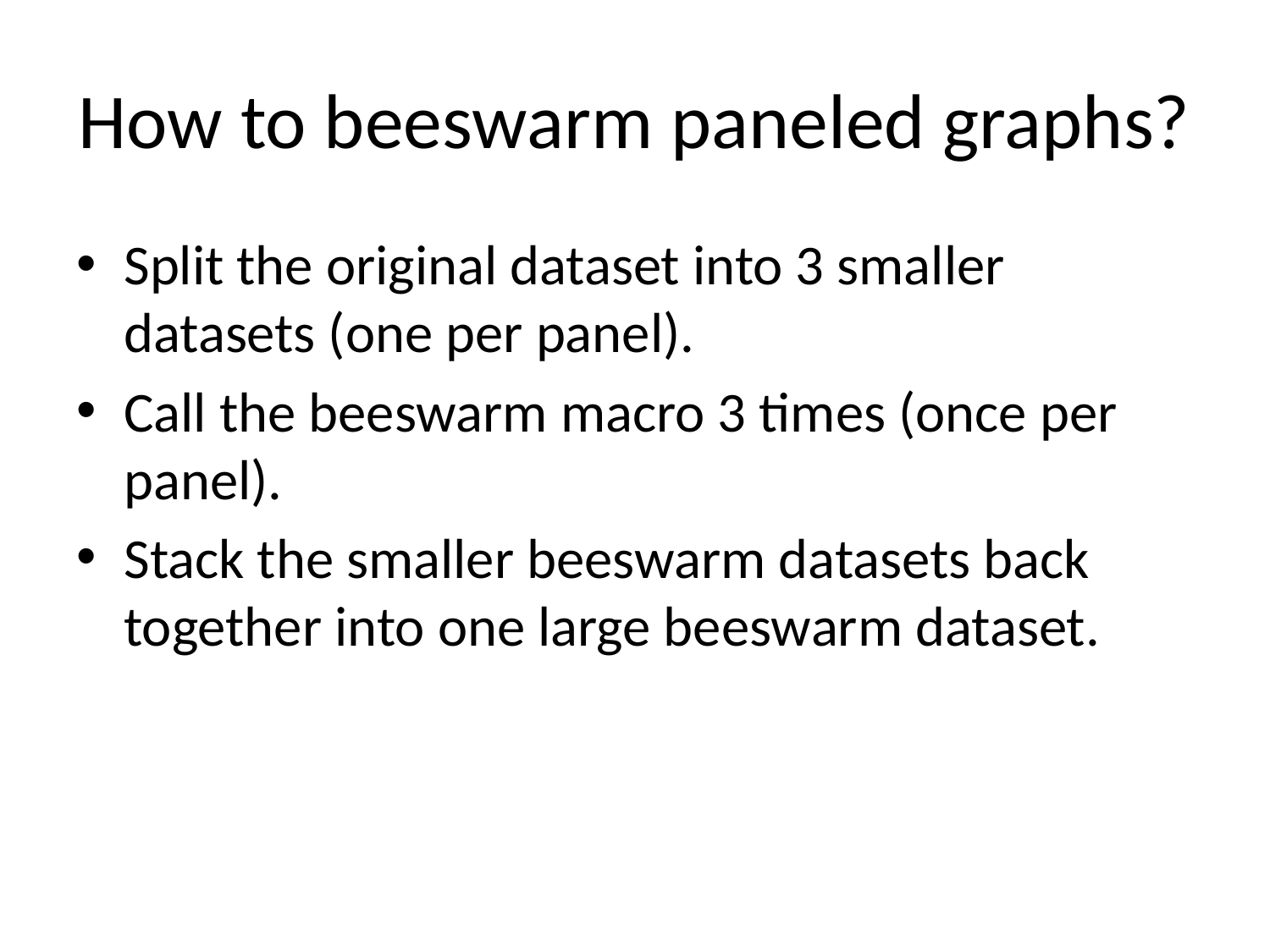

# How to beeswarm paneled graphs?
Split the original dataset into 3 smaller datasets (one per panel).
Call the beeswarm macro 3 times (once per panel).
Stack the smaller beeswarm datasets back together into one large beeswarm dataset.